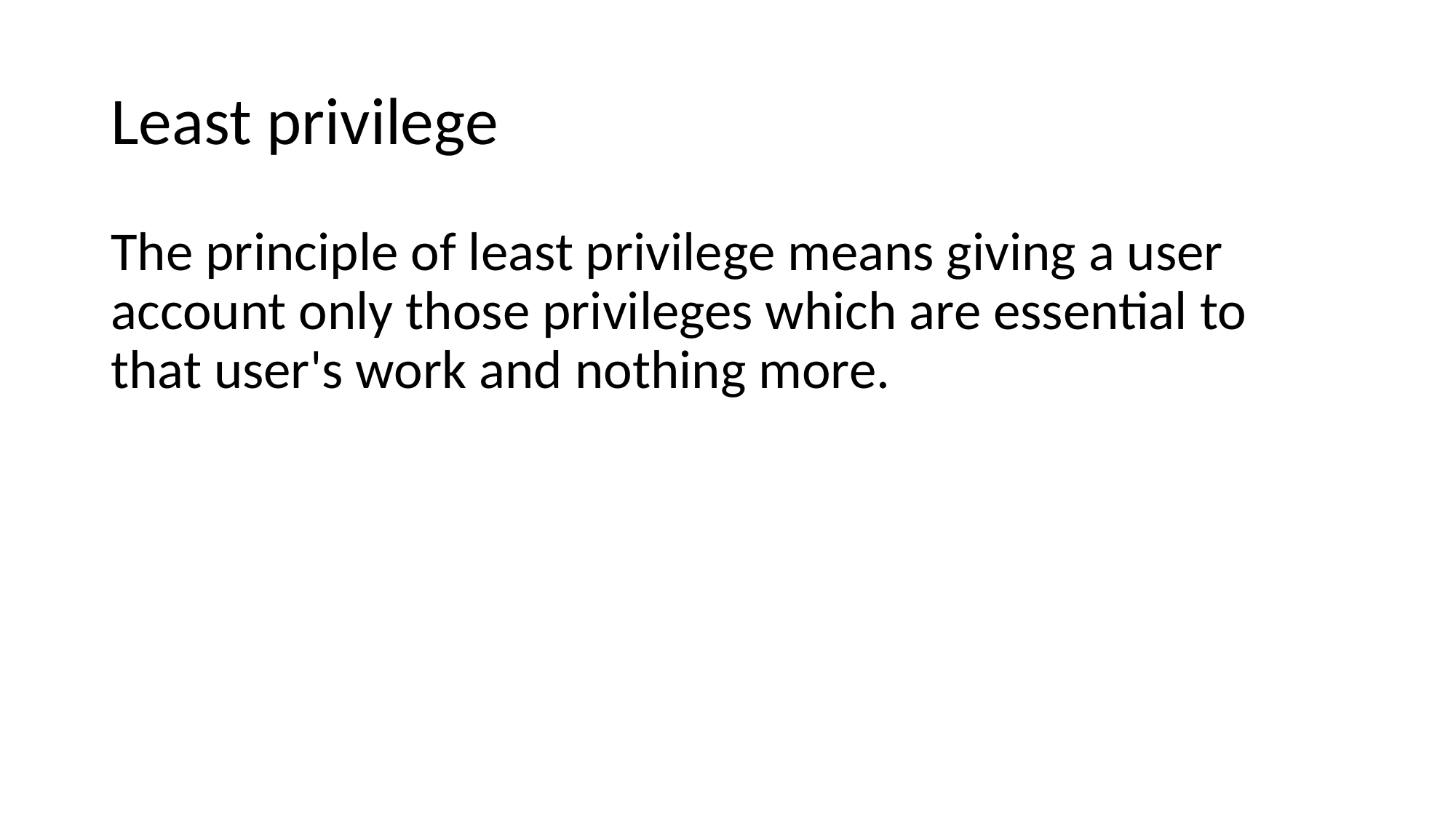

# Least privilege
The principle of least privilege means giving a user account only those privileges which are essential to that user's work and nothing more.